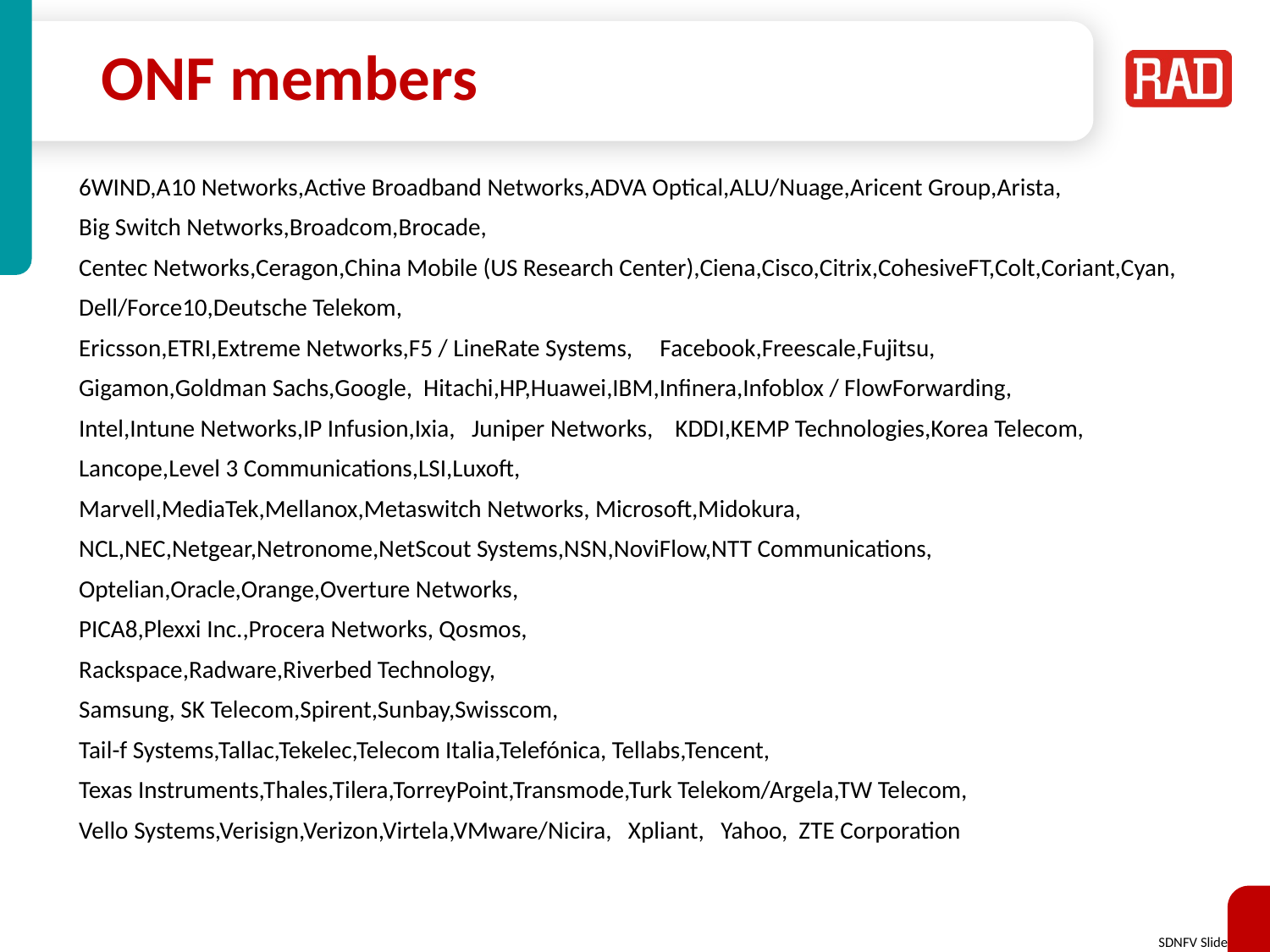

# ONF members
6WIND,A10 Networks,Active Broadband Networks,ADVA Optical,ALU/Nuage,Aricent Group,Arista,
Big Switch Networks,Broadcom,Brocade,
Centec Networks,Ceragon,China Mobile (US Research Center),Ciena,Cisco,Citrix,CohesiveFT,Colt,Coriant,Cyan,
Dell/Force10,Deutsche Telekom,
Ericsson,ETRI,Extreme Networks,F5 / LineRate Systems,     Facebook,Freescale,Fujitsu,
Gigamon,Goldman Sachs,Google,  Hitachi,HP,Huawei,IBM,Infinera,Infoblox / FlowForwarding,
Intel,Intune Networks,IP Infusion,Ixia,   Juniper Networks,    KDDI,KEMP Technologies,Korea Telecom,
Lancope,Level 3 Communications,LSI,Luxoft,
Marvell,MediaTek,Mellanox,Metaswitch Networks, Microsoft,Midokura,
NCL,NEC,Netgear,Netronome,NetScout Systems,NSN,NoviFlow,NTT Communications,
Optelian,Oracle,Orange,Overture Networks,
PICA8,Plexxi Inc.,Procera Networks, Qosmos,
Rackspace,Radware,Riverbed Technology,
Samsung, SK Telecom,Spirent,Sunbay,Swisscom,
Tail-f Systems,Tallac,Tekelec,Telecom Italia,Telefónica, Tellabs,Tencent,
Texas Instruments,Thales,Tilera,TorreyPoint,Transmode,Turk Telekom/Argela,TW Telecom,
Vello Systems,Verisign,Verizon,Virtela,VMware/Nicira,   Xpliant,   Yahoo,  ZTE Corporation